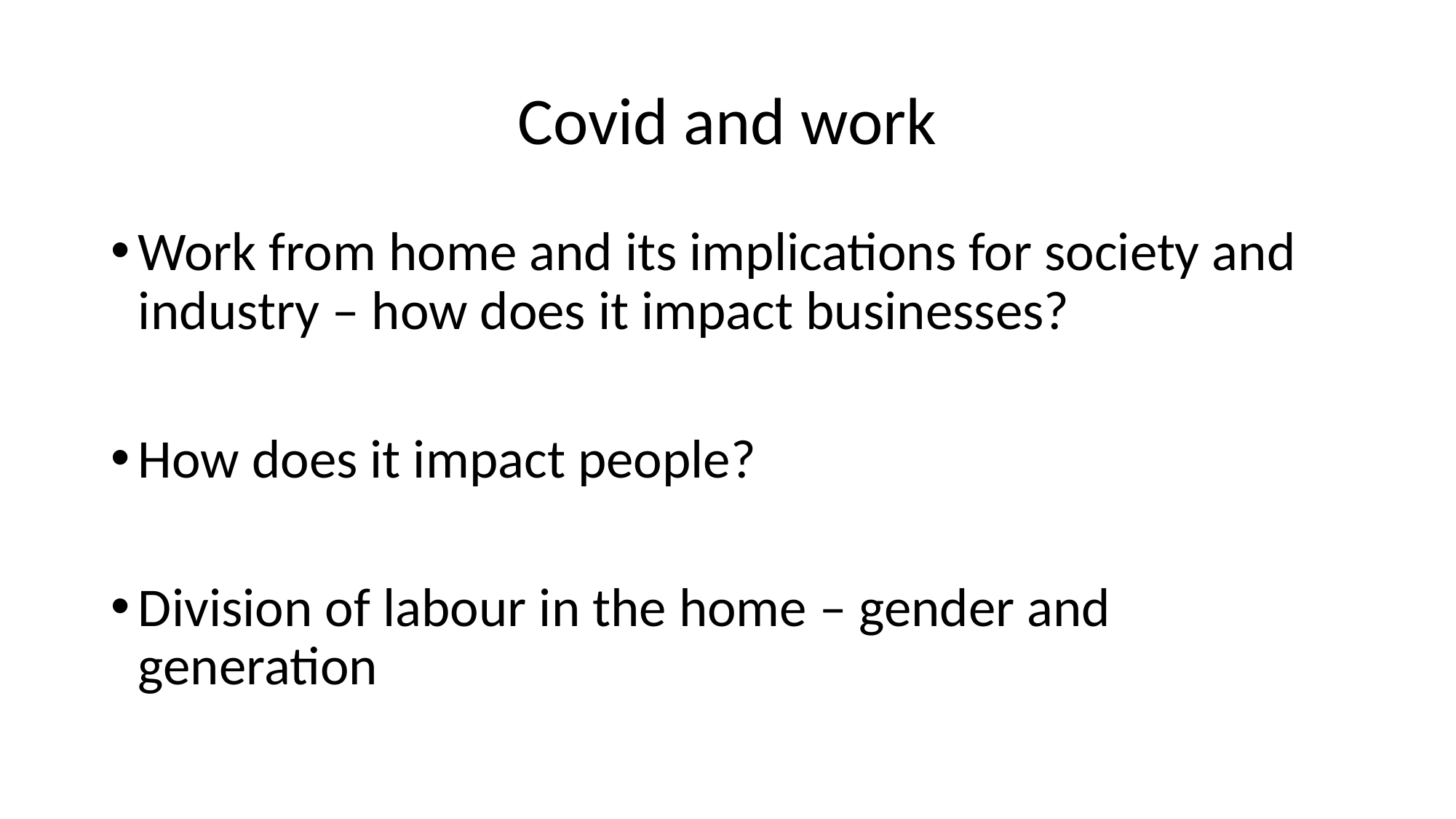

# Covid and work
Work from home and its implications for society and industry – how does it impact businesses?

How does it impact people?

Division of labour in the home – gender and generation